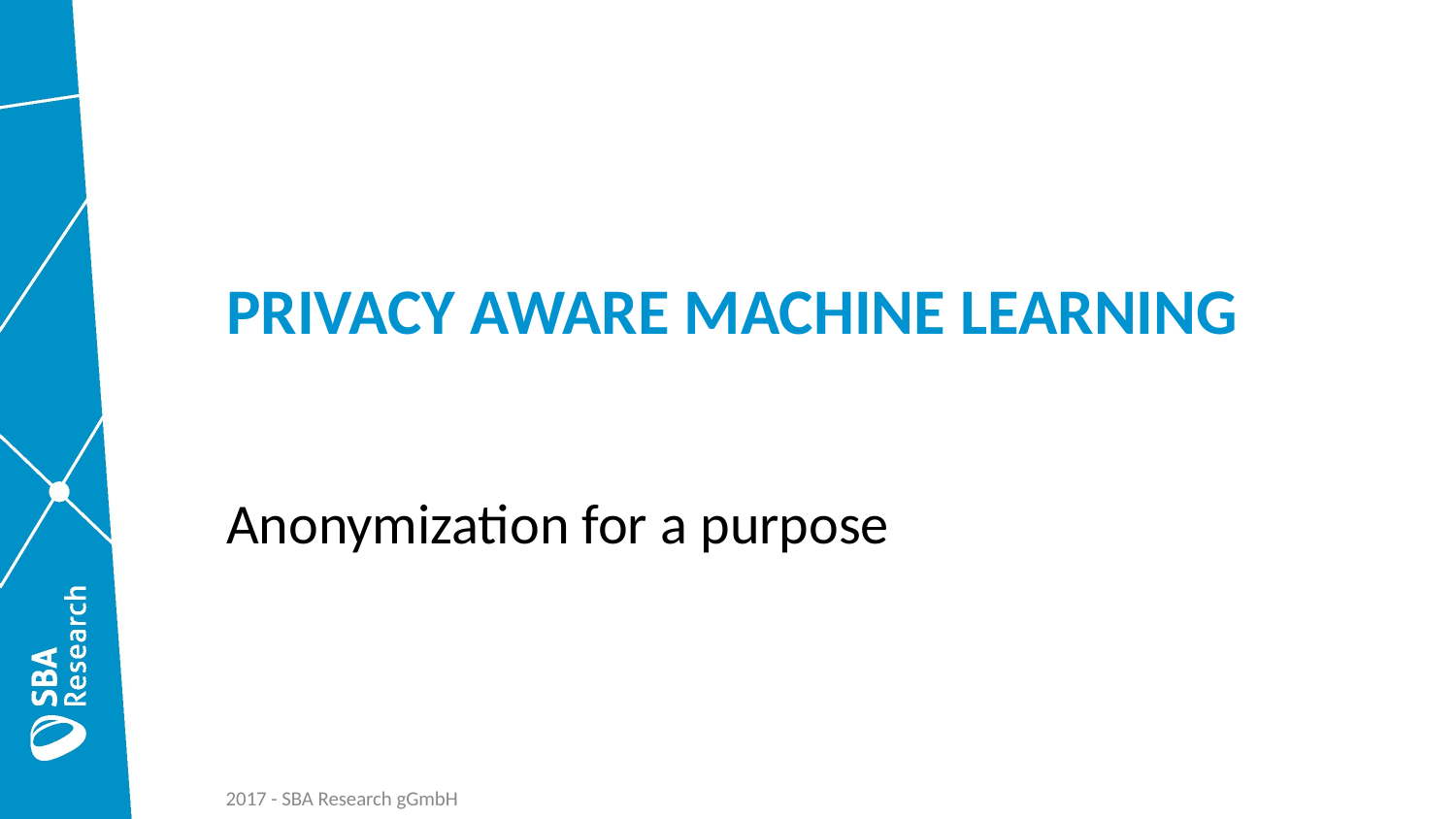

PRIVAcy aware machine learning
Anonymization for a purpose
2017 - SBA Research gGmbH